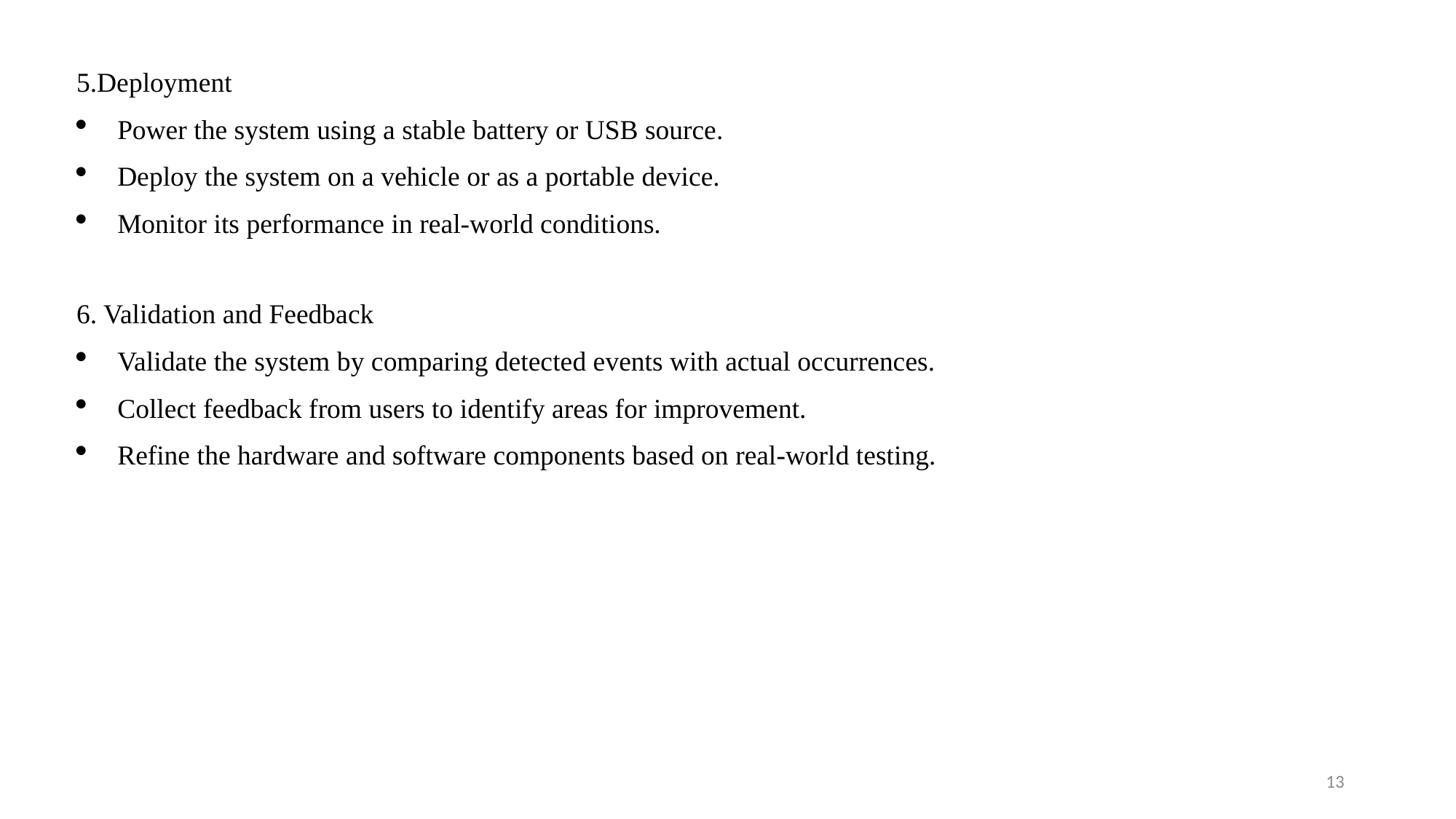

5.Deployment
Power the system using a stable battery or USB source.
Deploy the system on a vehicle or as a portable device.
Monitor its performance in real-world conditions.

6. Validation and Feedback
Validate the system by comparing detected events with actual occurrences.
Collect feedback from users to identify areas for improvement.
Refine the hardware and software components based on real-world testing.
13